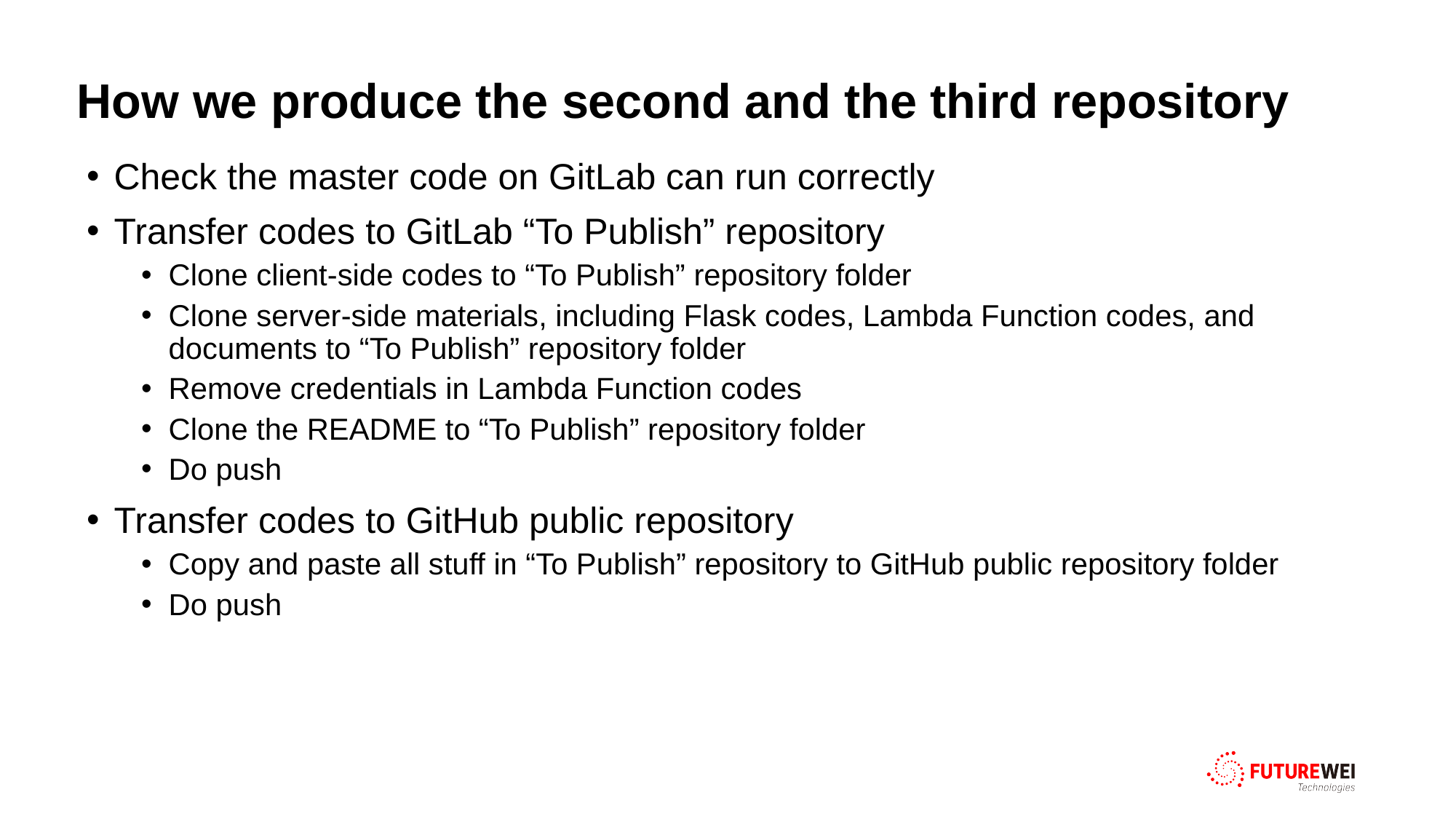

How we produce the second and the third repository
Check the master code on GitLab can run correctly
Transfer codes to GitLab “To Publish” repository
Clone client-side codes to “To Publish” repository folder
Clone server-side materials, including Flask codes, Lambda Function codes, and documents to “To Publish” repository folder
Remove credentials in Lambda Function codes
Clone the README to “To Publish” repository folder
Do push
Transfer codes to GitHub public repository
Copy and paste all stuff in “To Publish” repository to GitHub public repository folder
Do push